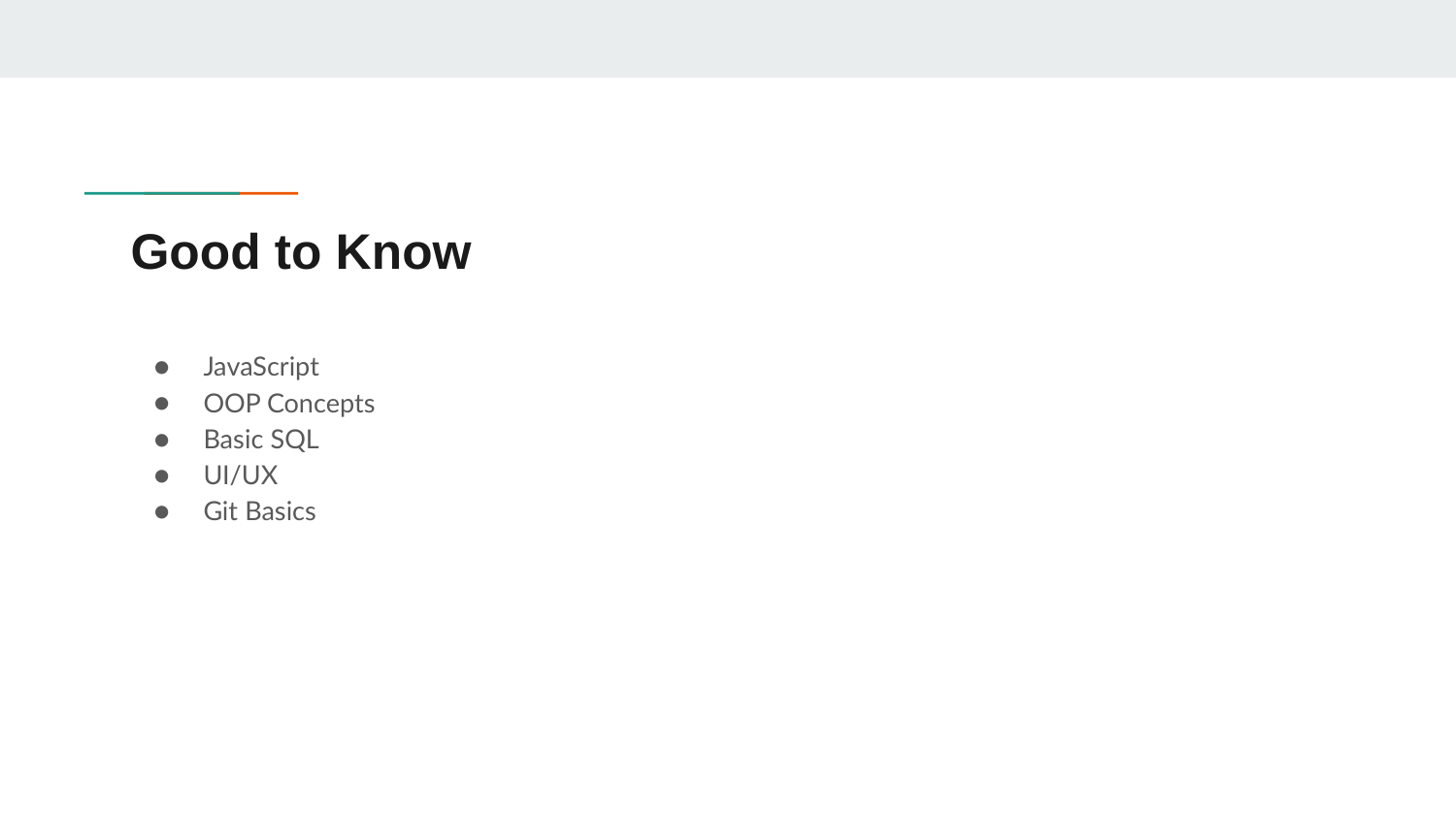

# Good to Know
JavaScript
OOP Concepts
Basic SQL
UI/UX
Git Basics